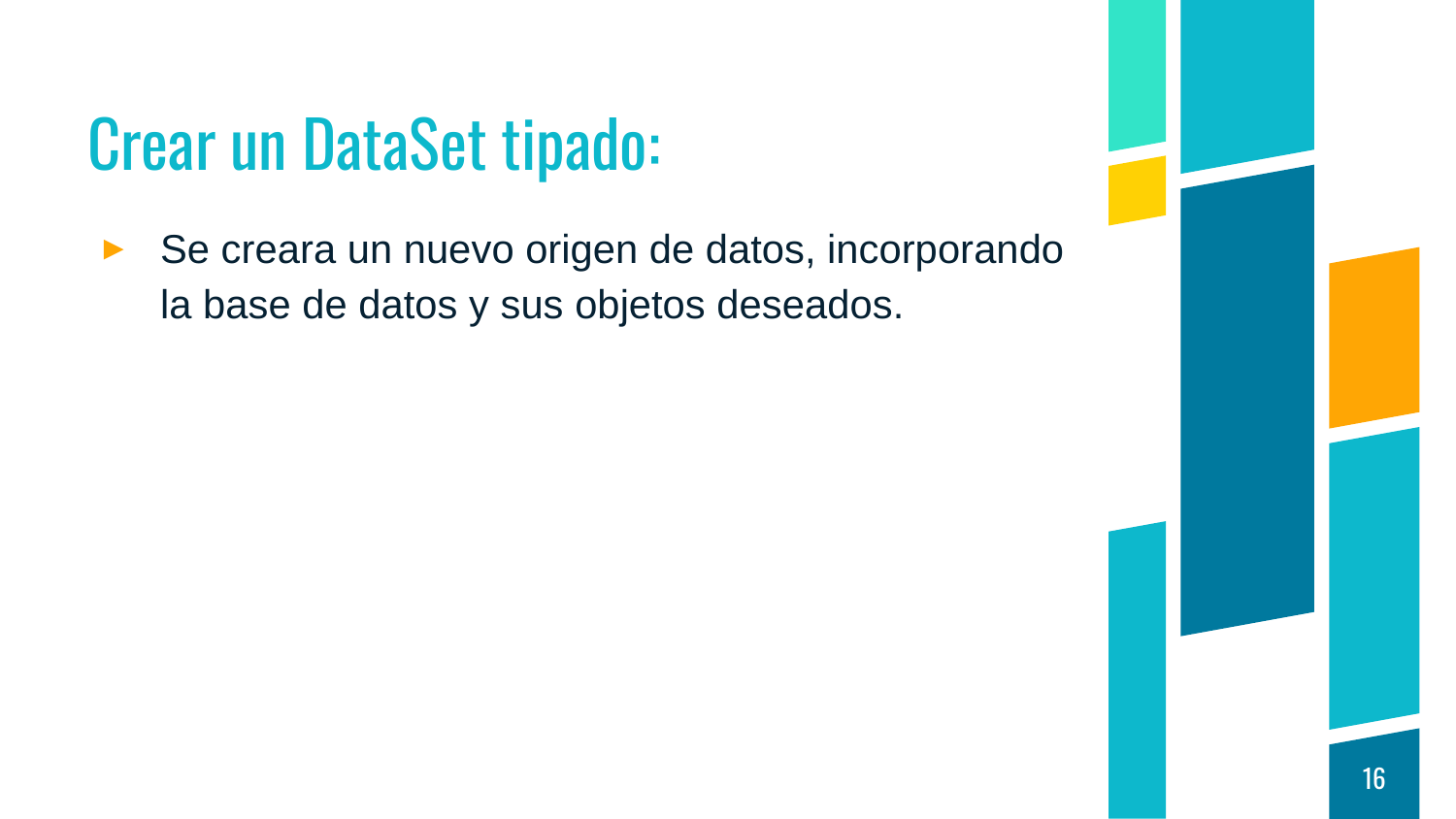

# Crear un DataSet tipado:
Se creara un nuevo origen de datos, incorporando la base de datos y sus objetos deseados.
16